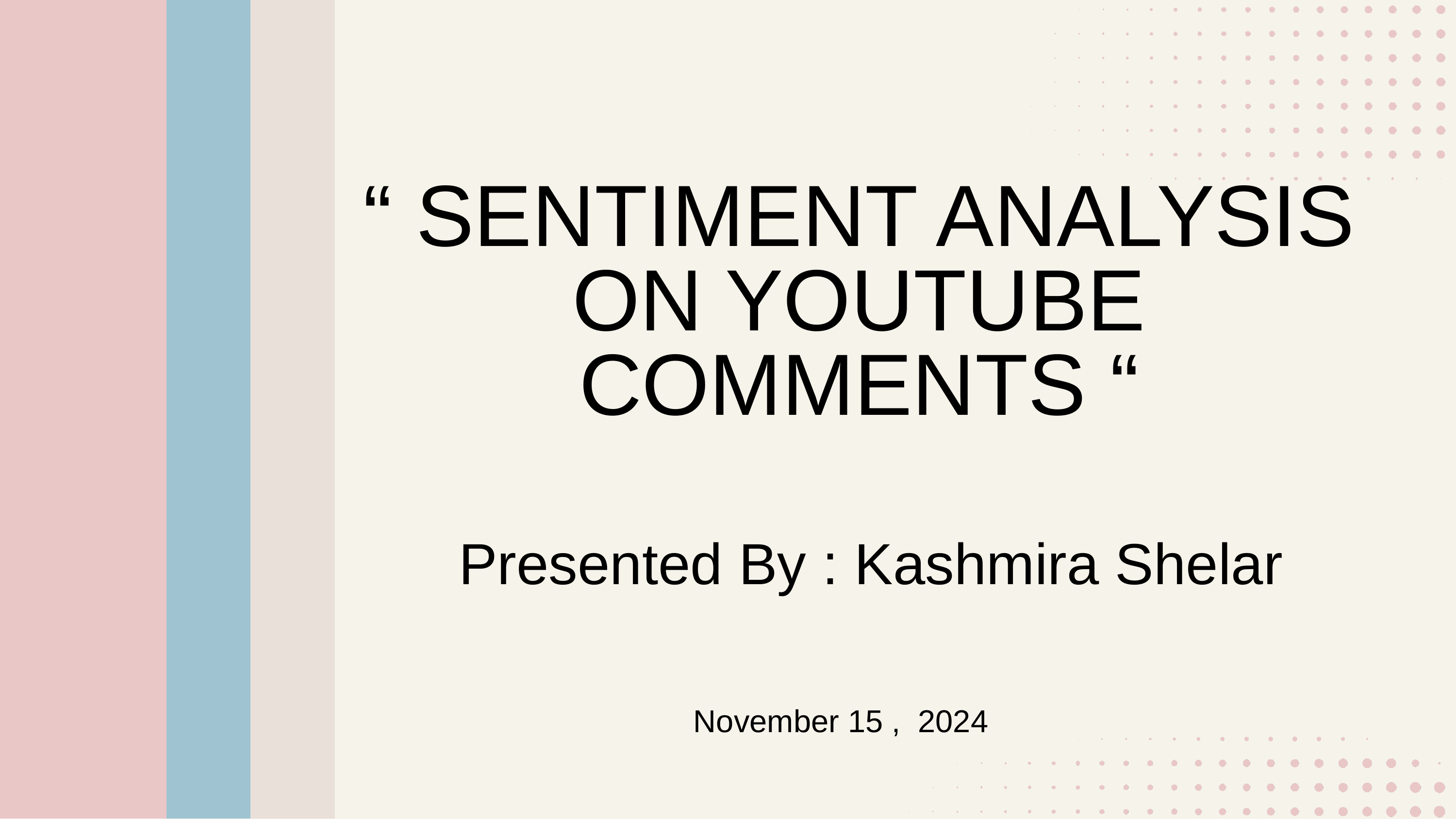

“ SENTIMENT ANALYSIS ON YOUTUBE COMMENTS “
Presented By : Kashmira Shelar
 November 15 ,  2024